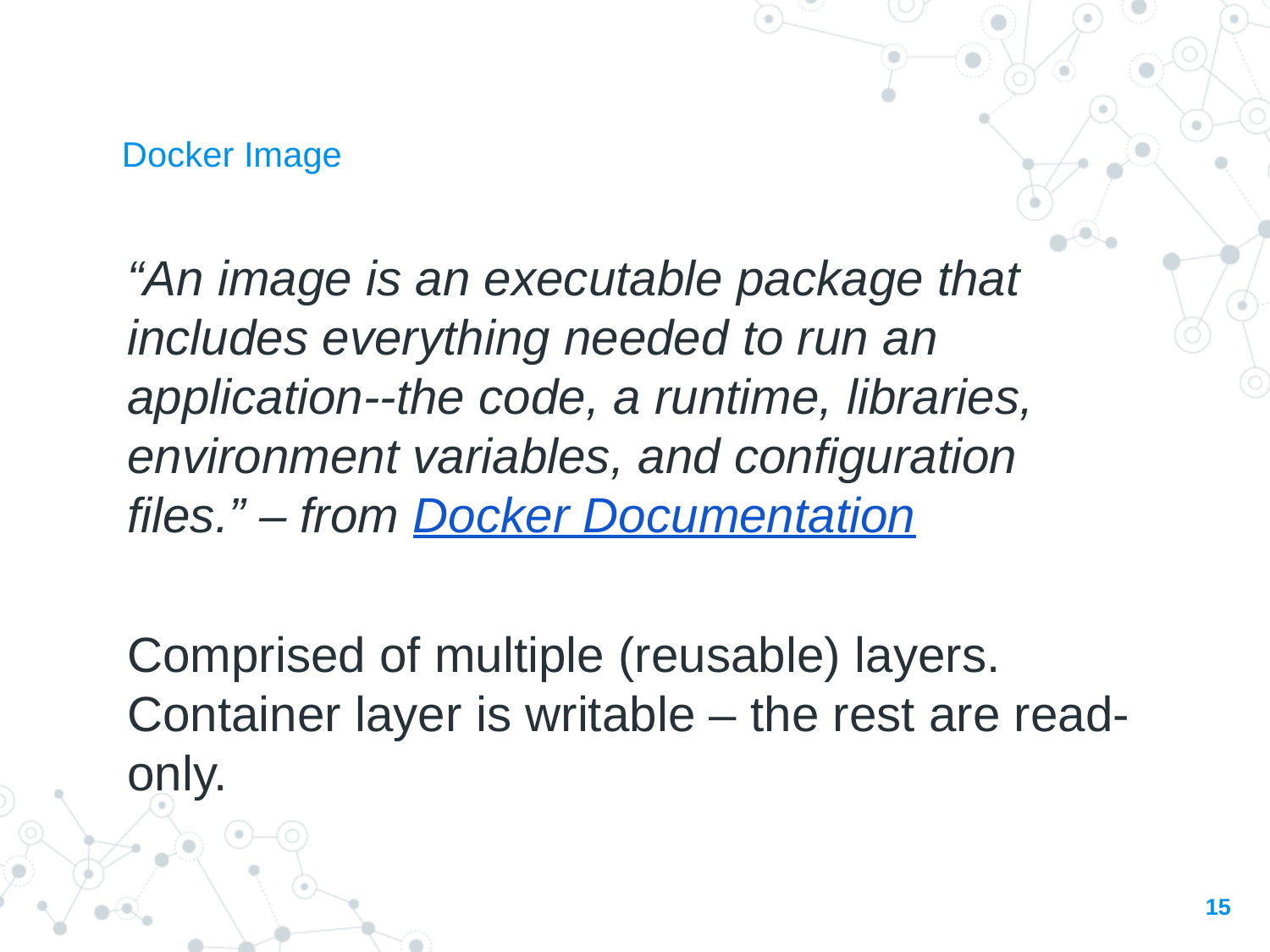

# Docker Image
“An image is an executable package that includes everything needed to run an application--the code, a runtime, libraries, environment variables, and configuration files.” – from Docker Documentation

Comprised of multiple (reusable) layers. Container layer is writable – the rest are read-only.
15